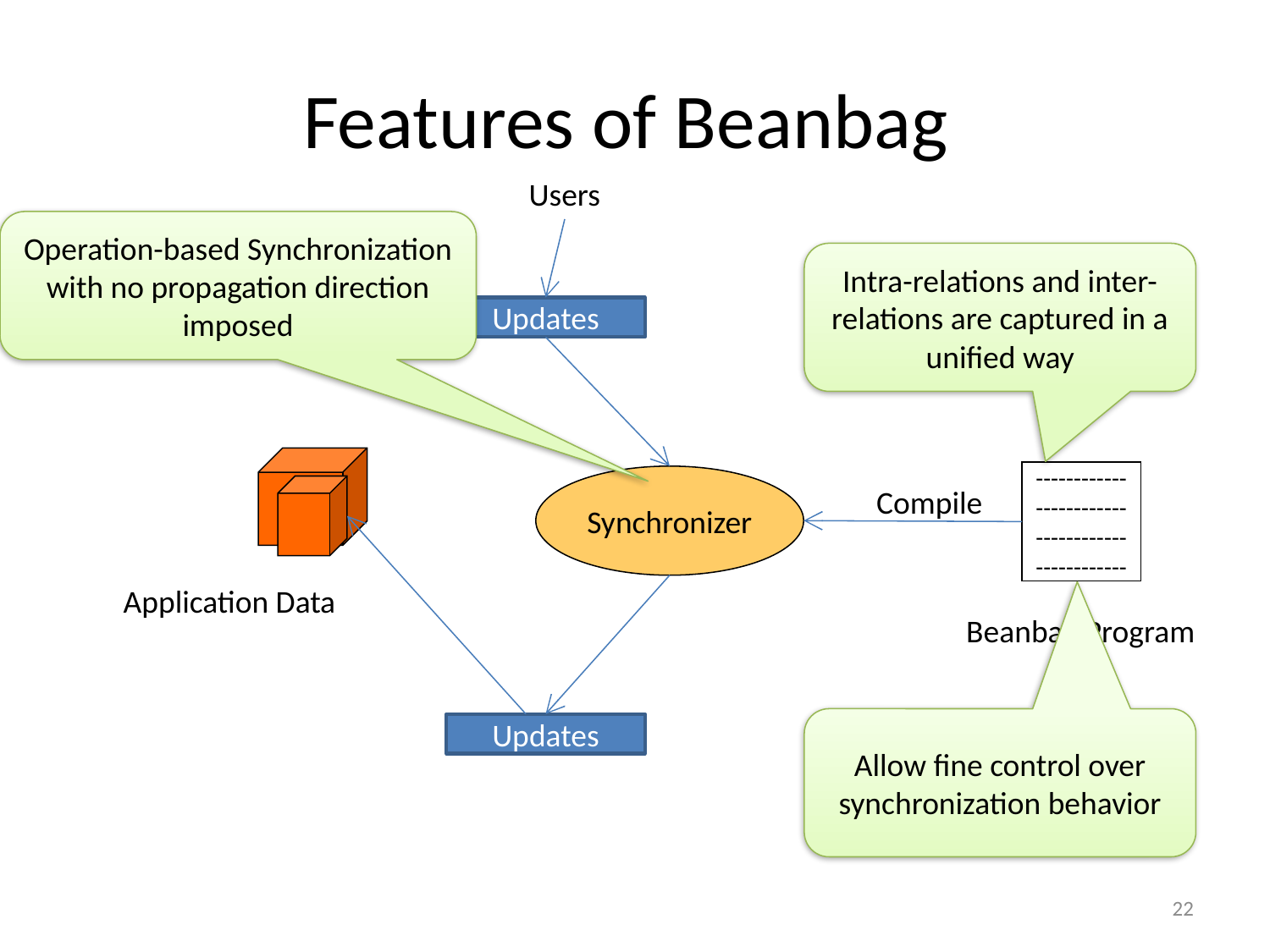

# Features of Beanbag
Users
Operation-based Synchronization with no propagation direction imposed
Intra-relations and inter-relations are captured in a unified way
Updates

------------
------------
------------
------------
Synchronizer

Compile
Application Data
Beanbag Program
Allow fine control over synchronization behavior
Updates
22